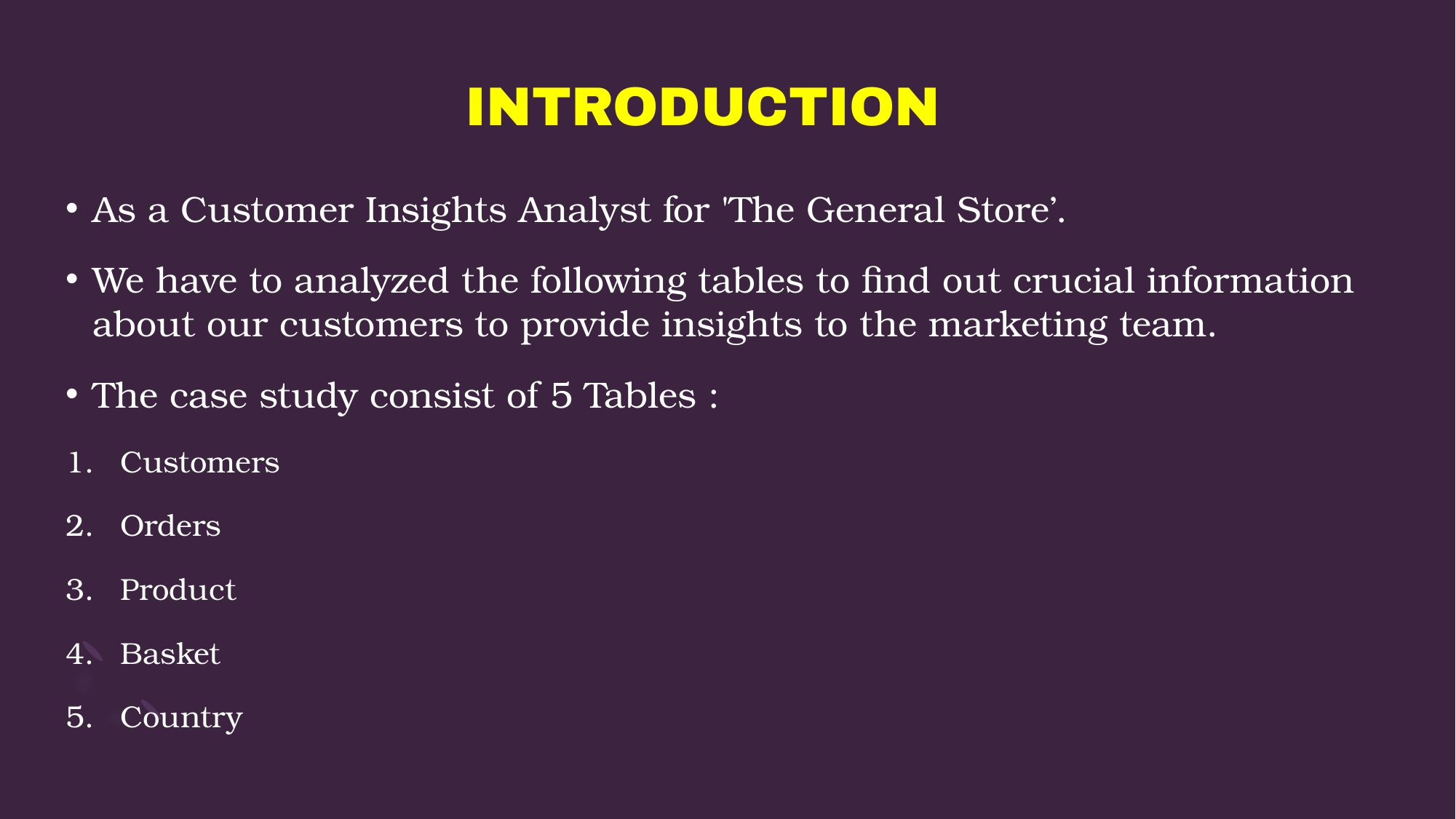

# INTRODUCTION
As a Customer Insights Analyst for 'The General Store’.
We have to analyzed the following tables to find out crucial information about our customers to provide insights to the marketing team.
The case study consist of 5 Tables :
Customers
Orders
Product
Basket
Country